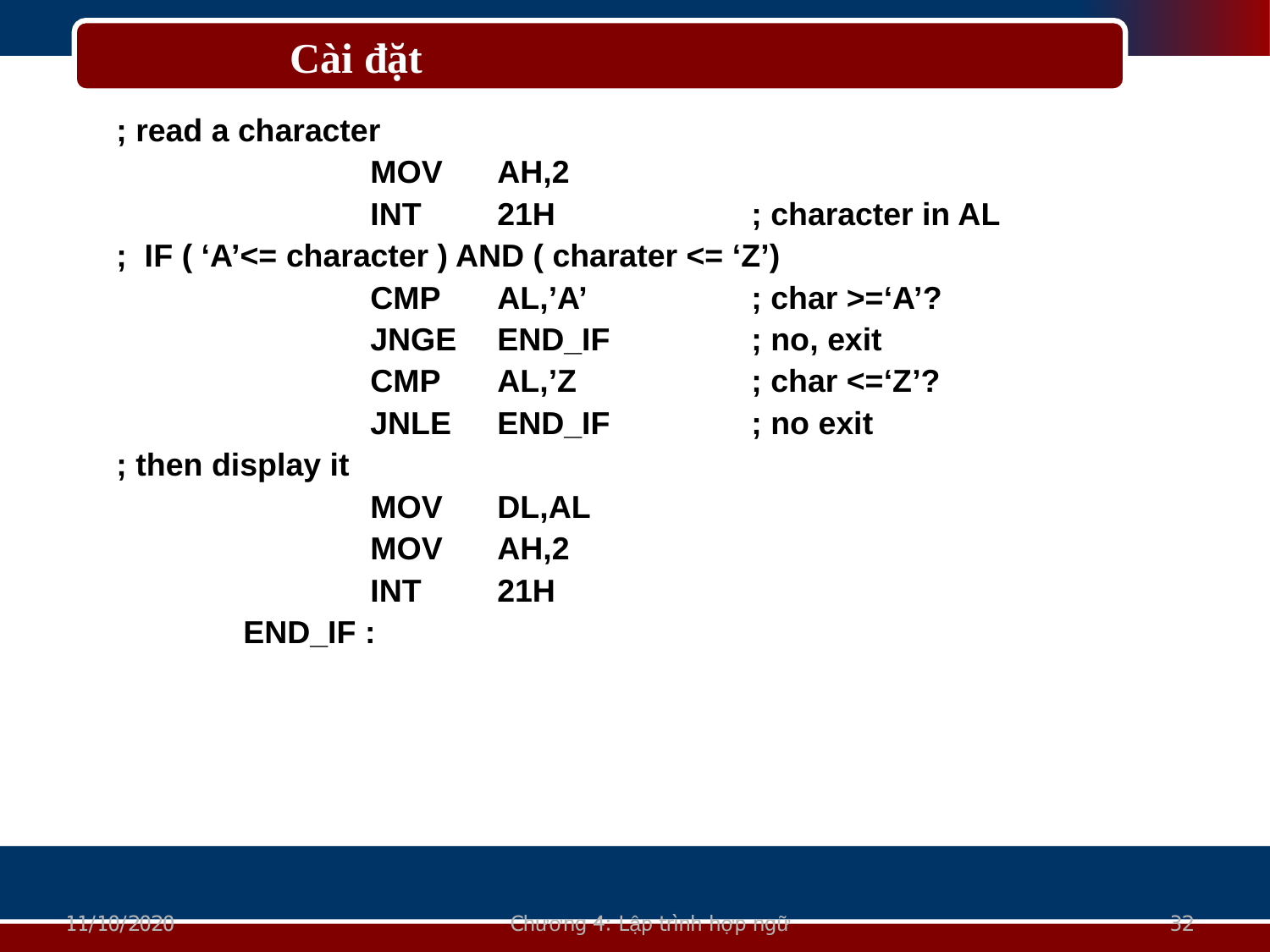

Cài đặt
; read a character
		MOV	AH,2
		INT	21H		; character in AL
;  IF ( ‘A’<= character ) AND ( charater <= ‘Z’)
		CMP	AL,’A’		; char >=‘A’?
		JNGE	END_IF		; no, exit
		CMP	AL,’Z		; char <=‘Z’?
		JNLE	END_IF		; no exit
; then display it
		MOV	DL,AL
		MOV	AH,2
		INT	21H
	END_IF :
11/10/2020
Chương 4: Lập trình hợp ngữ
32